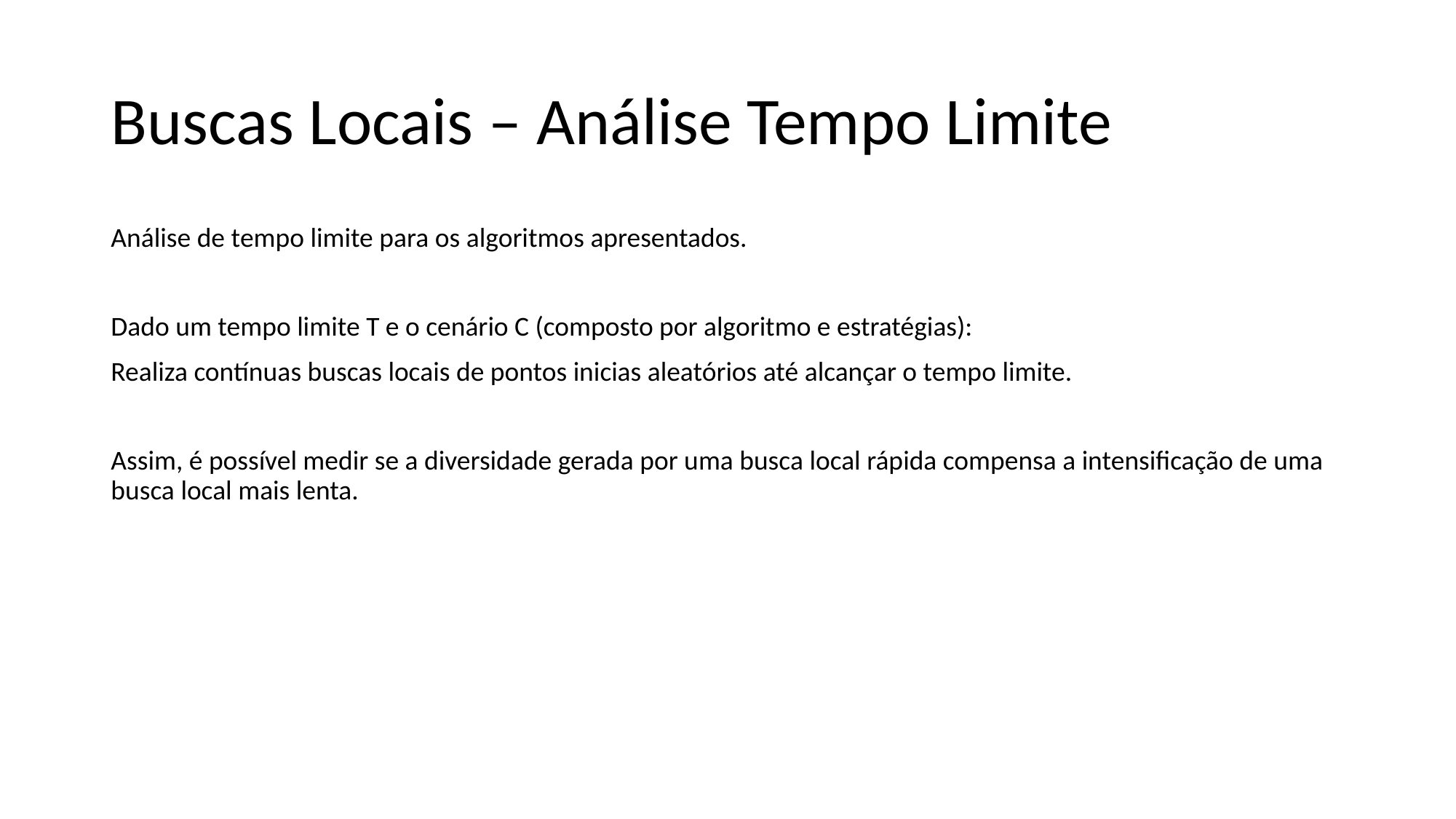

# Buscas Locais – Análise Tempo Limite
Análise de tempo limite para os algoritmos apresentados.

Dado um tempo limite T e o cenário C (composto por algoritmo e estratégias):
Realiza contínuas buscas locais de pontos inicias aleatórios até alcançar o tempo limite.

Assim, é possível medir se a diversidade gerada por uma busca local rápida compensa a intensificação de uma busca local mais lenta.